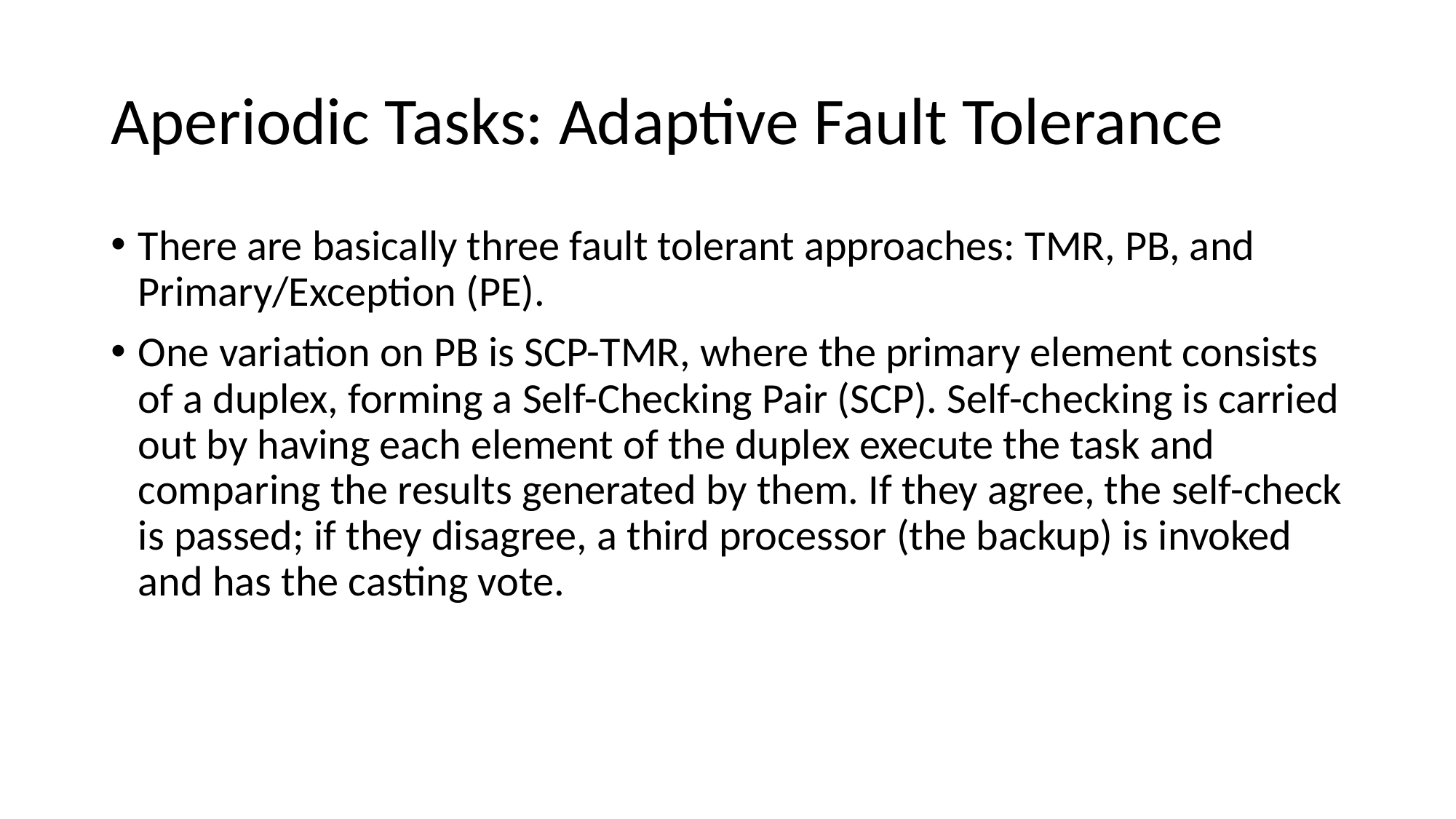

# Aperiodic Tasks: Adaptive Fault Tolerance
There are basically three fault tolerant approaches: TMR, PB, and Primary/Exception (PE).
One variation on PB is SCP-TMR, where the primary element consists of a duplex, forming a Self-Checking Pair (SCP). Self-checking is carried out by having each element of the duplex execute the task and comparing the results generated by them. If they agree, the self-check is passed; if they disagree, a third processor (the backup) is invoked and has the casting vote.